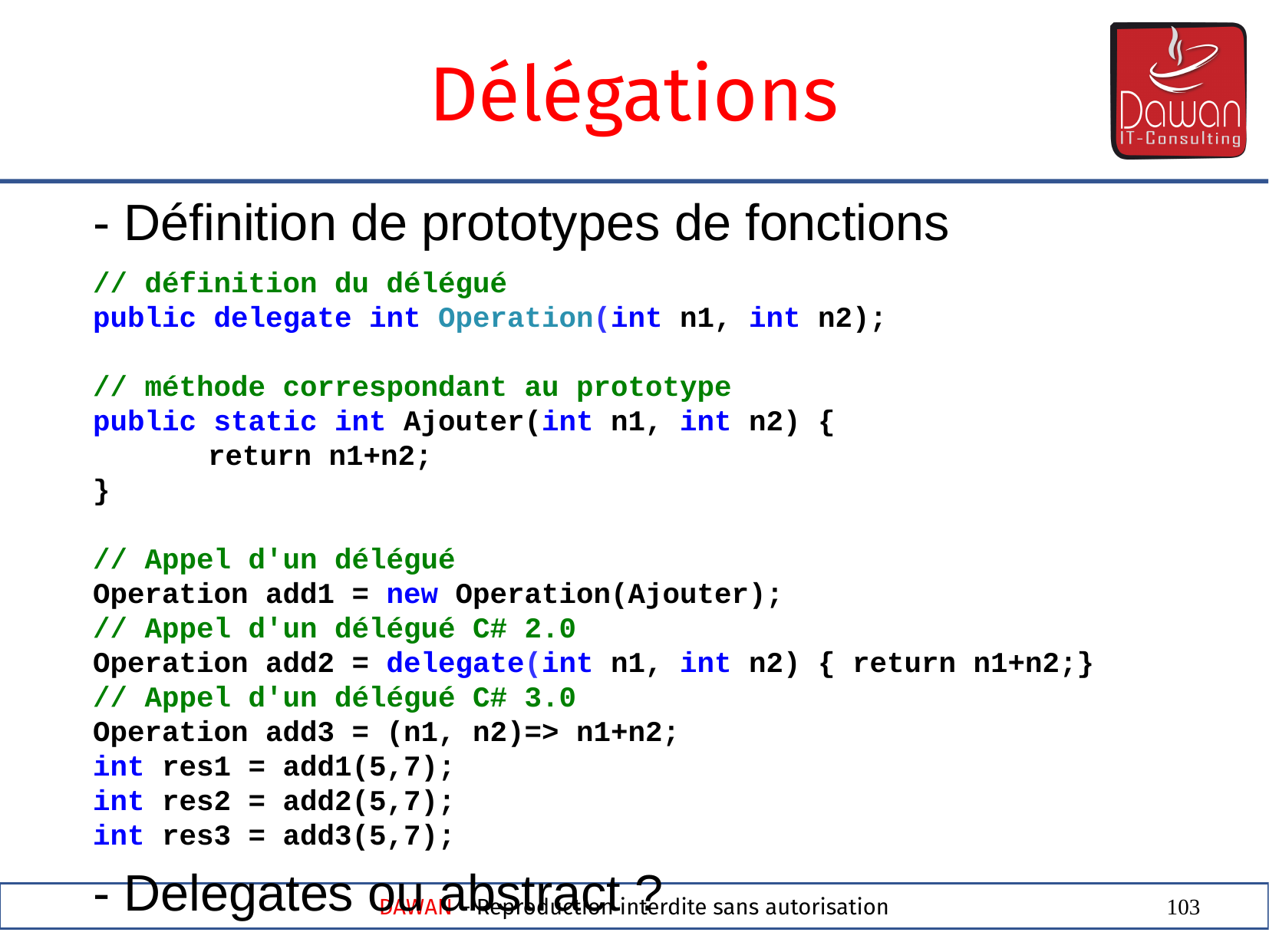

Délégations
- Définition de prototypes de fonctions
// définition du délégué
public delegate int Operation(int n1, int n2);

// méthode correspondant au prototype
public static int Ajouter(int n1, int n2) {
	return n1+n2;
}
// Appel d'un délégué
Operation add1 = new Operation(Ajouter);
// Appel d'un délégué C# 2.0
Operation add2 = delegate(int n1, int n2) { return n1+n2;}
// Appel d'un délégué C# 3.0
Operation add3 = (n1, n2)=> n1+n2;
int res1 = add1(5,7);
int res2 = add2(5,7);
int res3 = add3(5,7);
- Delegates ou abstract ?
103